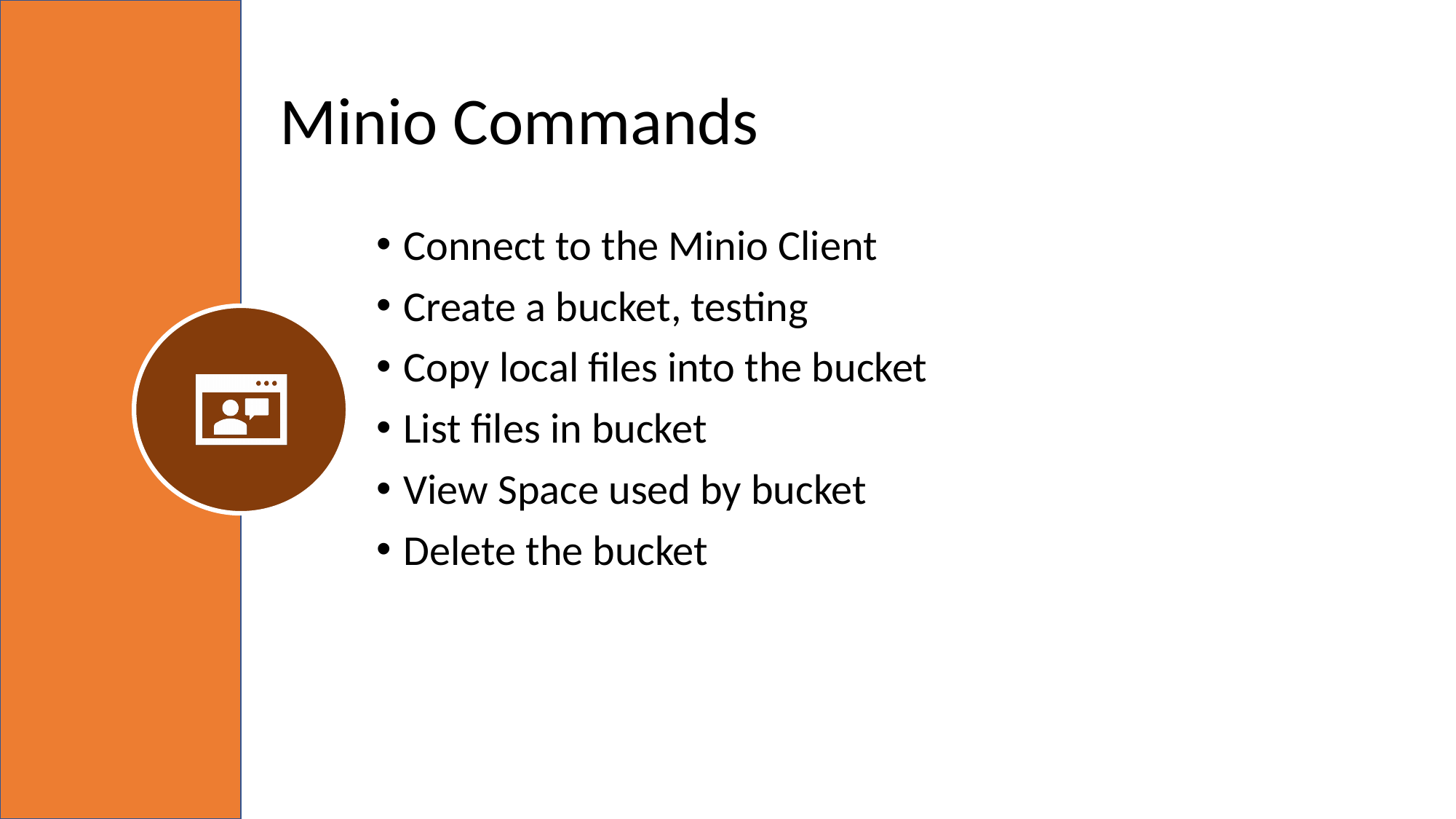

# Minio Commands
Connect to the Minio Client
Create a bucket, testing
Copy local files into the bucket
List files in bucket
View Space used by bucket
Delete the bucket